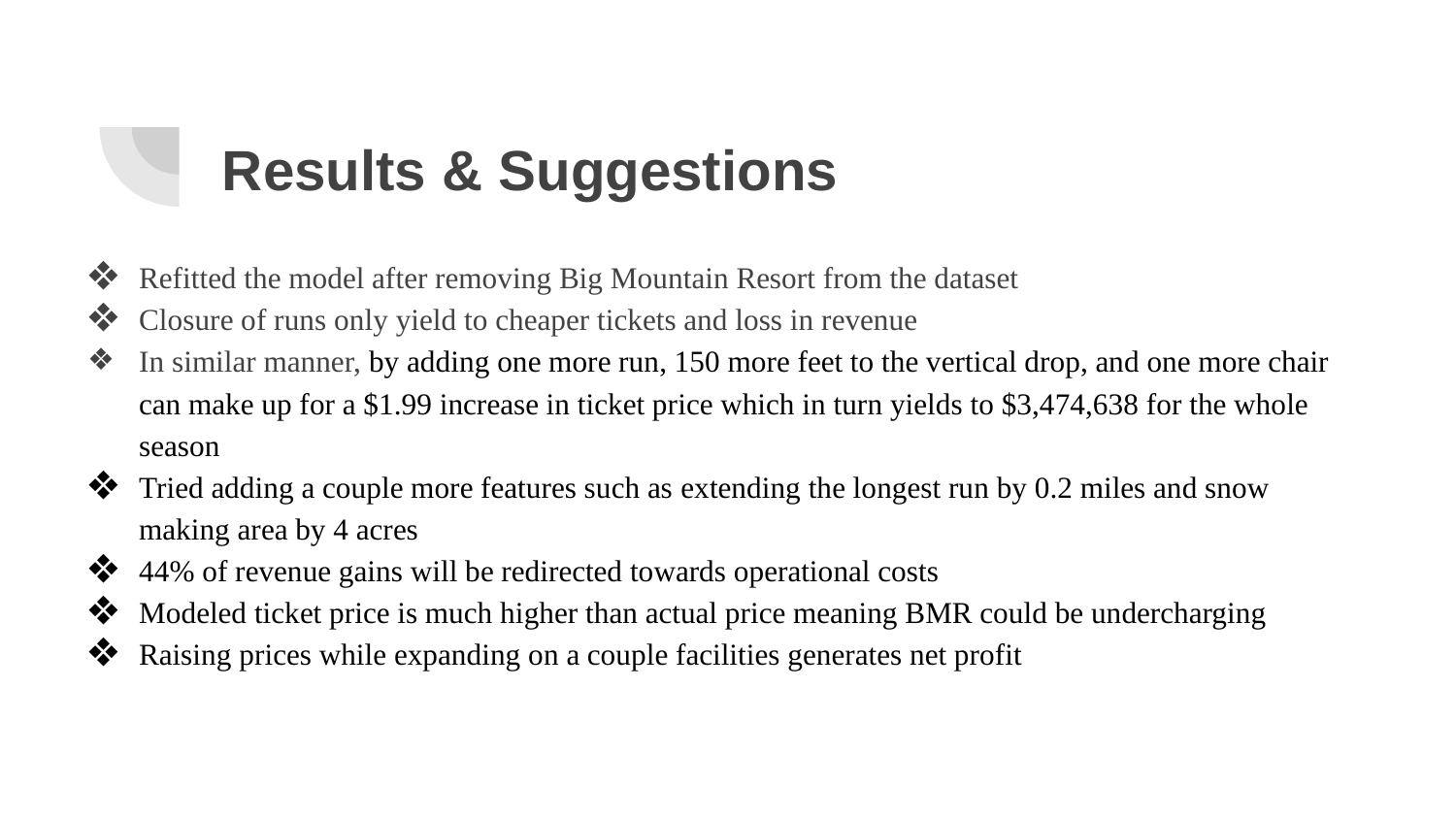

# Results & Suggestions
Refitted the model after removing Big Mountain Resort from the dataset
Closure of runs only yield to cheaper tickets and loss in revenue
In similar manner, by adding one more run, 150 more feet to the vertical drop, and one more chair can make up for a $1.99 increase in ticket price which in turn yields to $3,474,638 for the whole season
Tried adding a couple more features such as extending the longest run by 0.2 miles and snow making area by 4 acres
44% of revenue gains will be redirected towards operational costs
Modeled ticket price is much higher than actual price meaning BMR could be undercharging
Raising prices while expanding on a couple facilities generates net profit